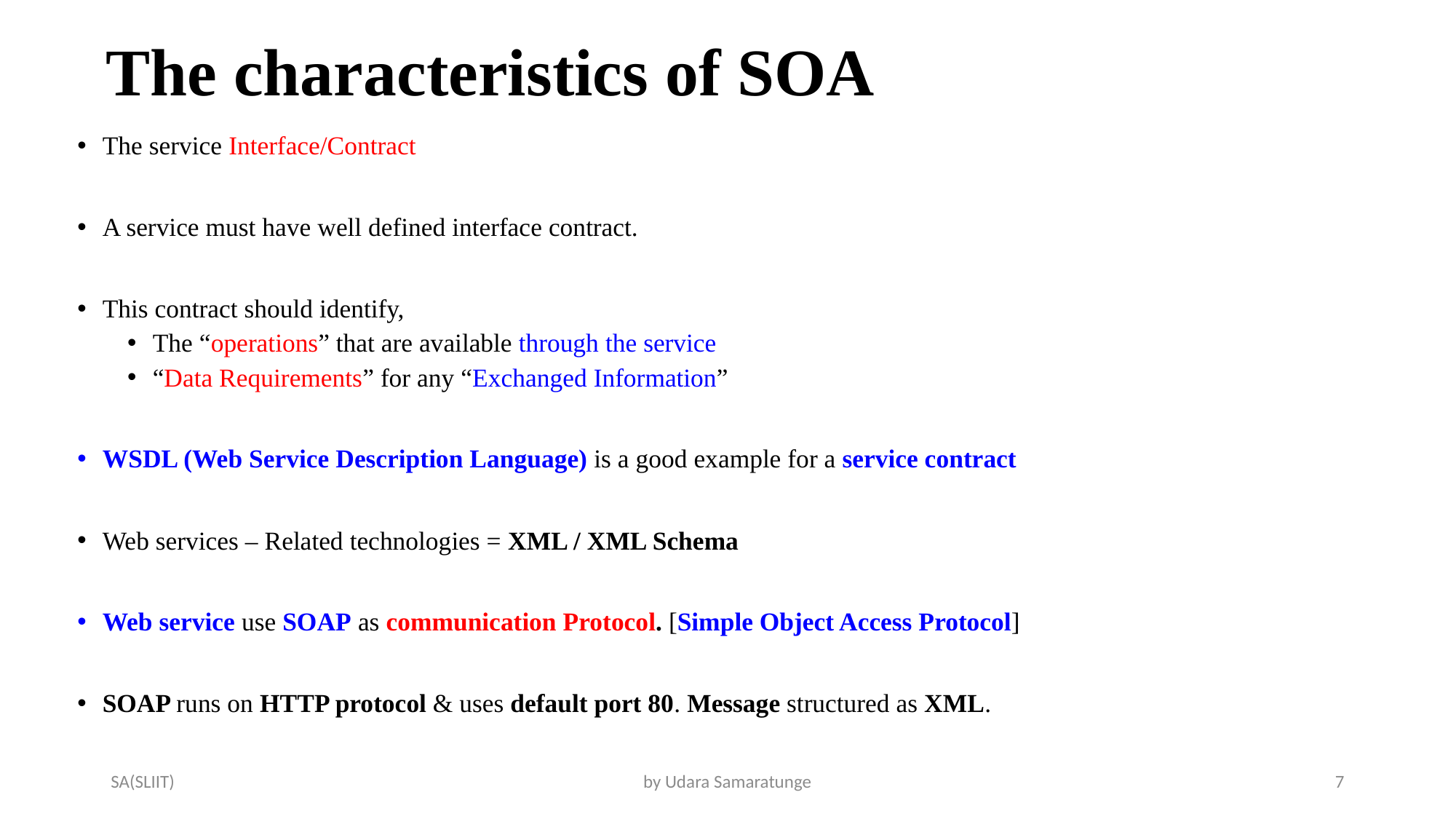

# The characteristics of SOA
The service Interface/Contract

A service must have well defined interface contract.

This contract should identify,
The “operations” that are available through the service
“Data Requirements” for any “Exchanged Information”

WSDL (Web Service Description Language) is a good example for a service contract

Web services – Related technologies = XML / XML Schema

Web service use SOAP as communication Protocol. [Simple Object Access Protocol]

SOAP runs on HTTP protocol & uses default port 80. Message structured as XML.
SA(SLIIT)
by Udara Samaratunge
7